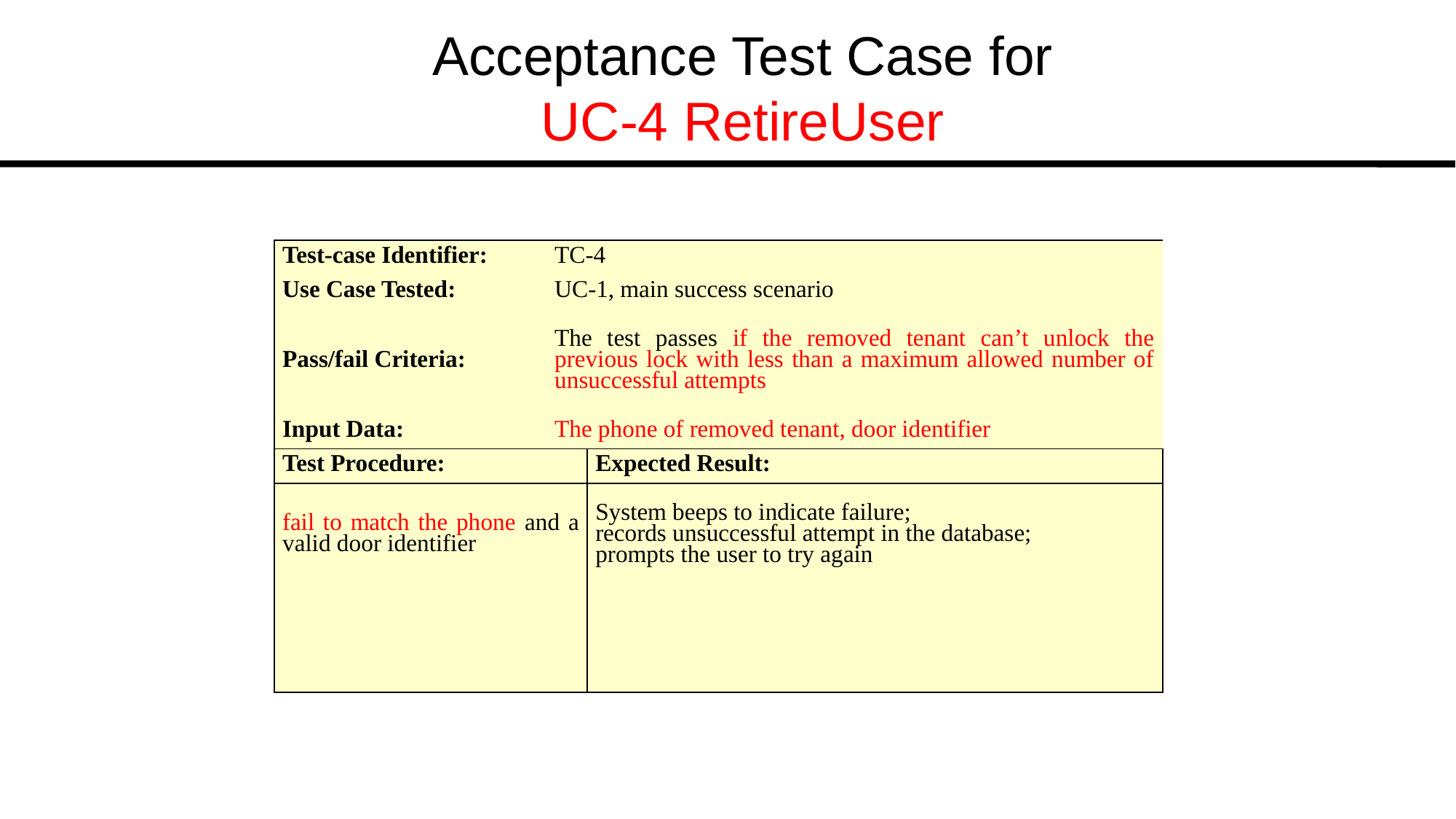

# Acceptance Test Case for UC-4 RetireUser
| Test-case Identifier: | TC-4 |  |
| --- | --- | --- |
| Use Case Tested: | UC-1, main success scenario |  |
| Pass/fail Criteria: | The test passes if the removed tenant can’t unlock the previous lock with less than a maximum allowed number of unsuccessful attempts |  |
| Input Data: | The phone of removed tenant, door identifier |  |
| Test Procedure: |  | Expected Result: |
| fail to match the phone and a valid door identifier |  | System beeps to indicate failure; records unsuccessful attempt in the database; prompts the user to try again |
|  |  |  |